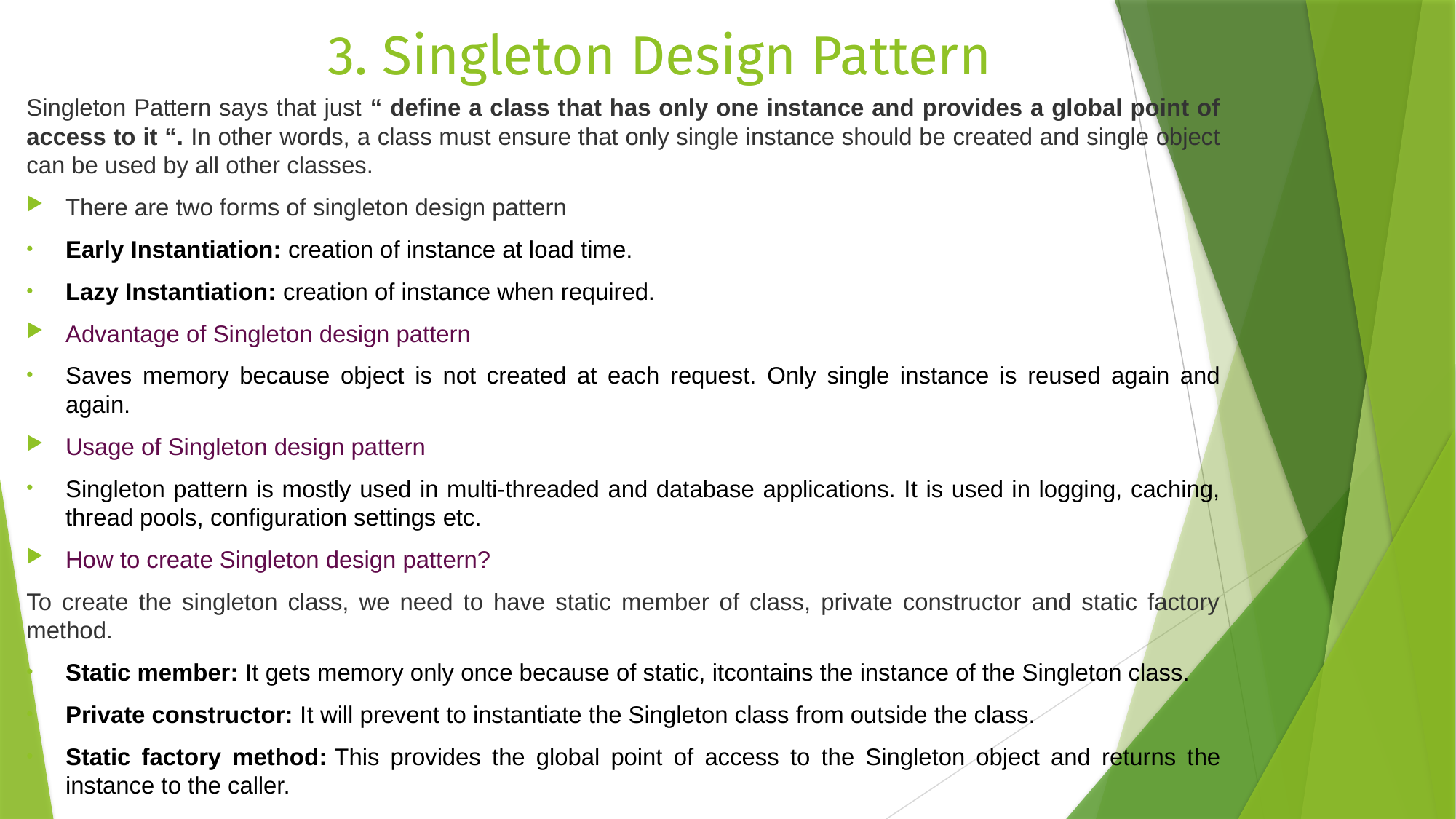

# 3. Singleton Design Pattern
Singleton Pattern says that just “ define a class that has only one instance and provides a global point of access to it “. In other words, a class must ensure that only single instance should be created and single object can be used by all other classes.
There are two forms of singleton design pattern
Early Instantiation: creation of instance at load time.
Lazy Instantiation: creation of instance when required.
Advantage of Singleton design pattern
Saves memory because object is not created at each request. Only single instance is reused again and again.
Usage of Singleton design pattern
Singleton pattern is mostly used in multi-threaded and database applications. It is used in logging, caching, thread pools, configuration settings etc.
How to create Singleton design pattern?
To create the singleton class, we need to have static member of class, private constructor and static factory method.
Static member: It gets memory only once because of static, itcontains the instance of the Singleton class.
Private constructor: It will prevent to instantiate the Singleton class from outside the class.
Static factory method: This provides the global point of access to the Singleton object and returns the instance to the caller.